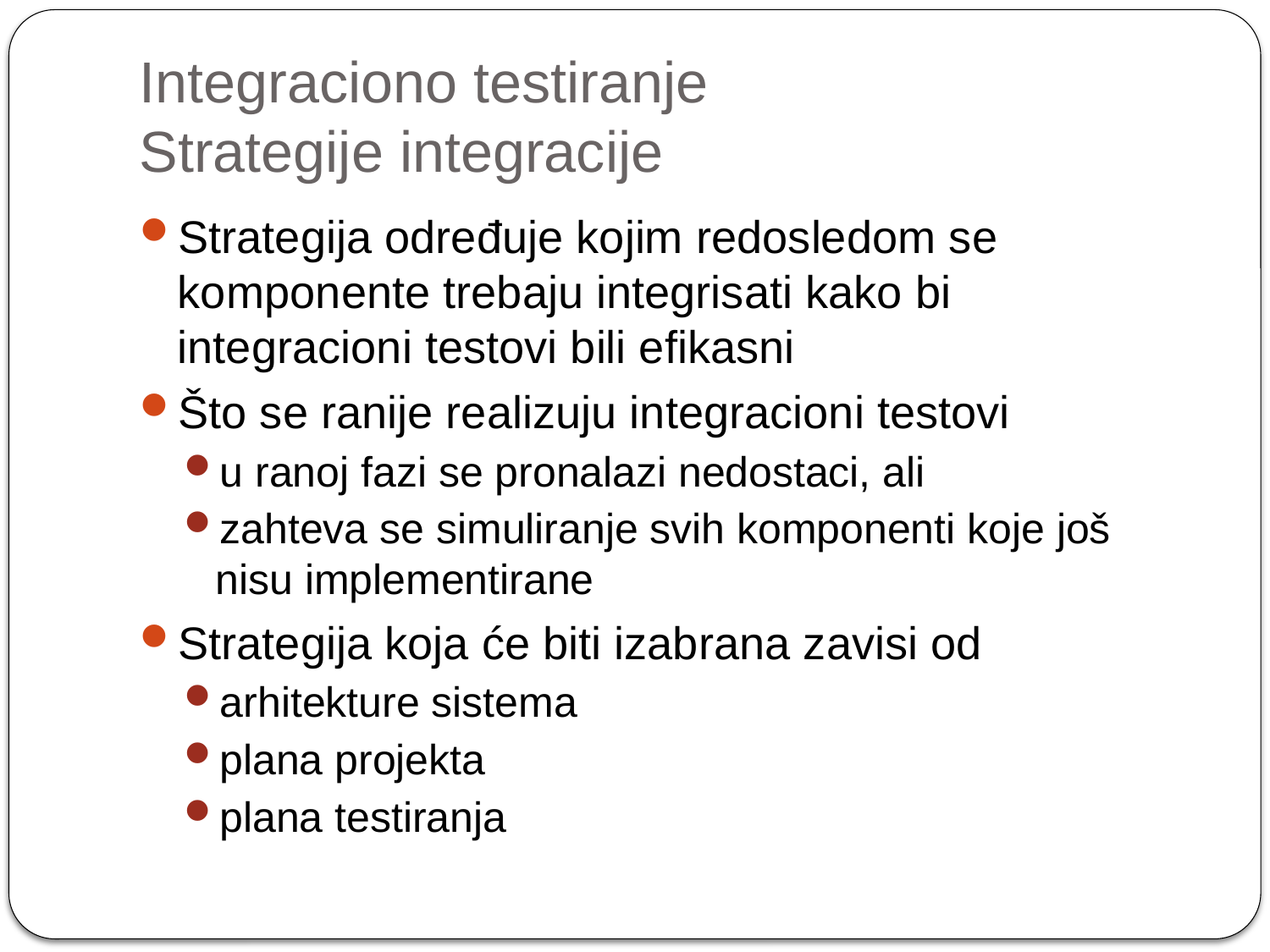

# Integraciono testiranje Strategije integracije
Strategija određuje kojim redosledom se komponente trebaju integrisati kako bi integracioni testovi bili efikasni
Što se ranije realizuju integracioni testovi
u ranoj fazi se pronalazi nedostaci, ali
zahteva se simuliranje svih komponenti koje još nisu implementirane
Strategija koja će biti izabrana zavisi od
arhitekture sistema
plana projekta
plana testiranja